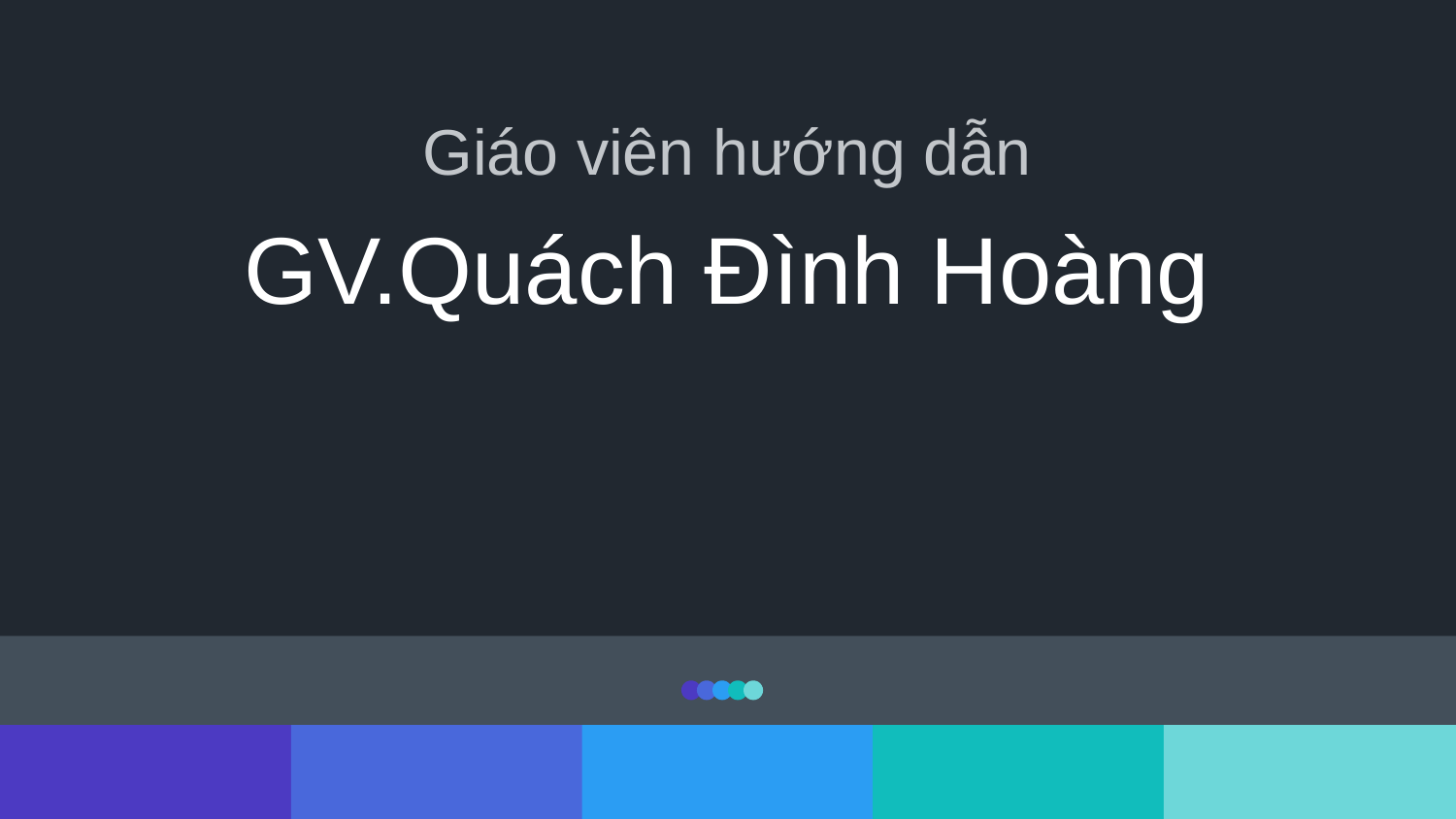

Giáo viên hướng dẫn

GV.Quách Đình Hoàng